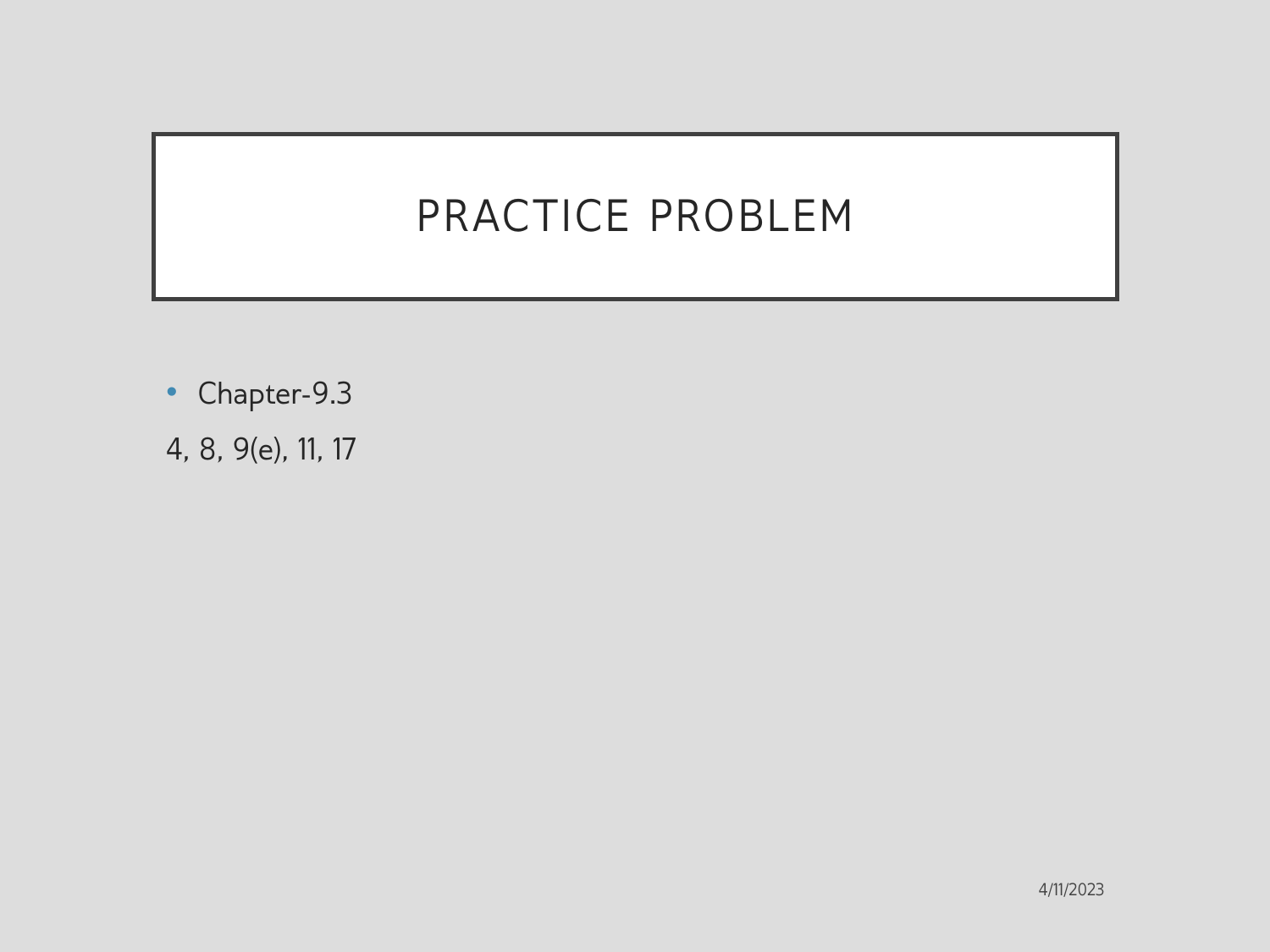

# Practice problem
Chapter-9.3
4, 8, 9(e), 11, 17
4/11/2023